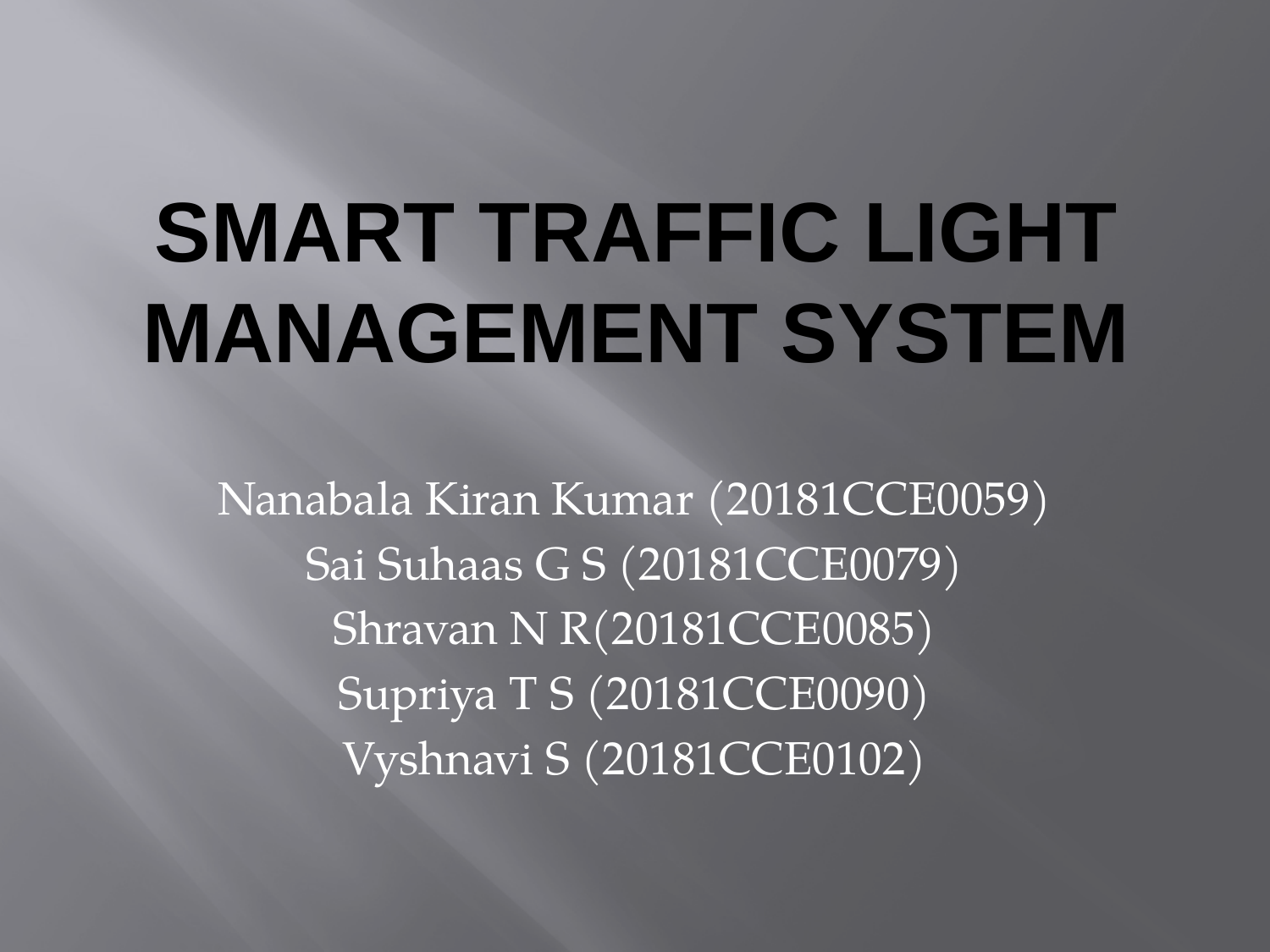

# Smart traffic light management system
Nanabala Kiran Kumar (20181CCE0059)
Sai Suhaas G S (20181CCE0079)
Shravan N R(20181CCE0085)
Supriya T S (20181CCE0090)
Vyshnavi S (20181CCE0102)